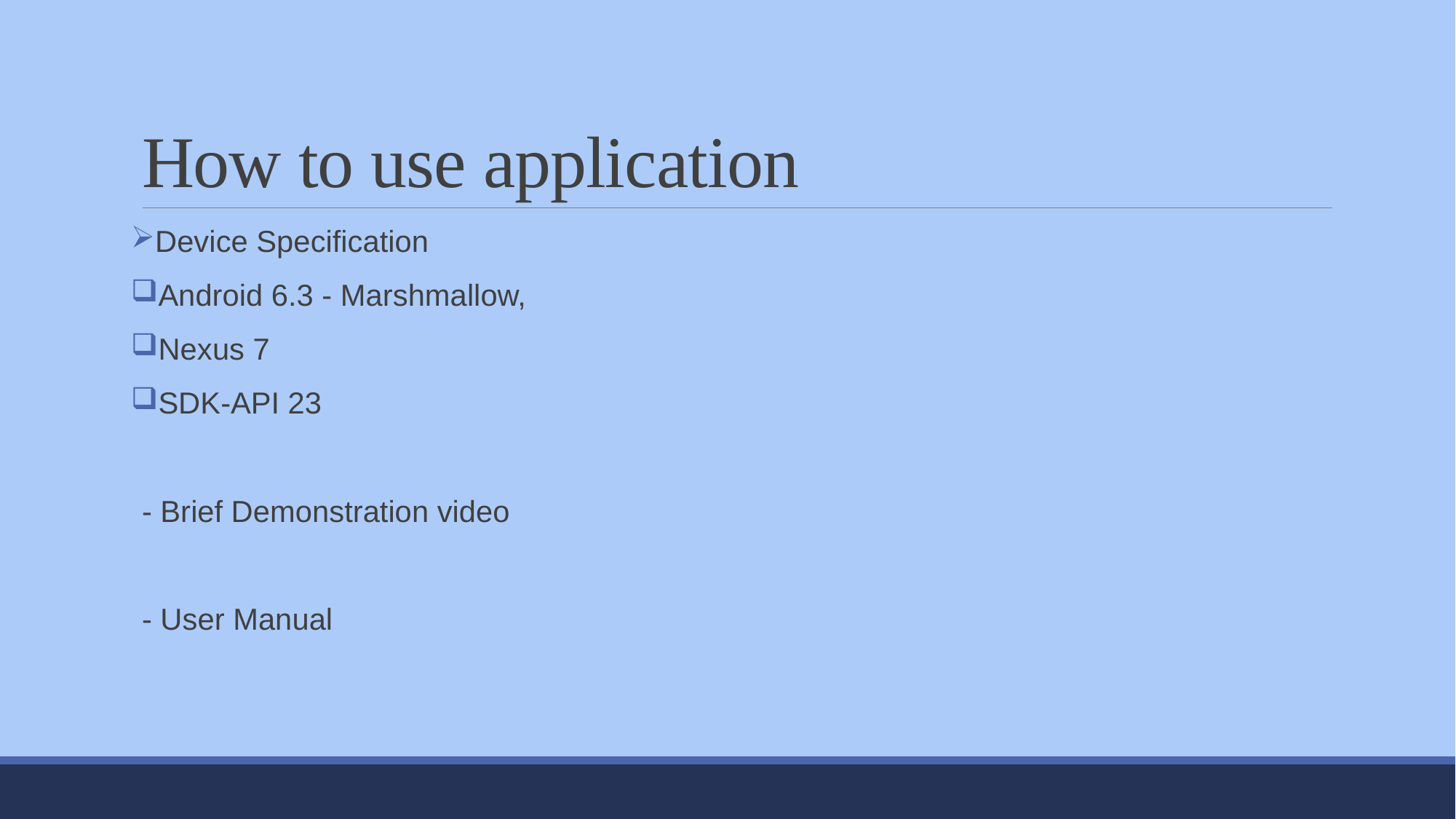

# How to use application
Device Specification
Android 6.3 - Marshmallow,
Nexus 7
SDK-API 23

- Brief Demonstration video

- User Manual